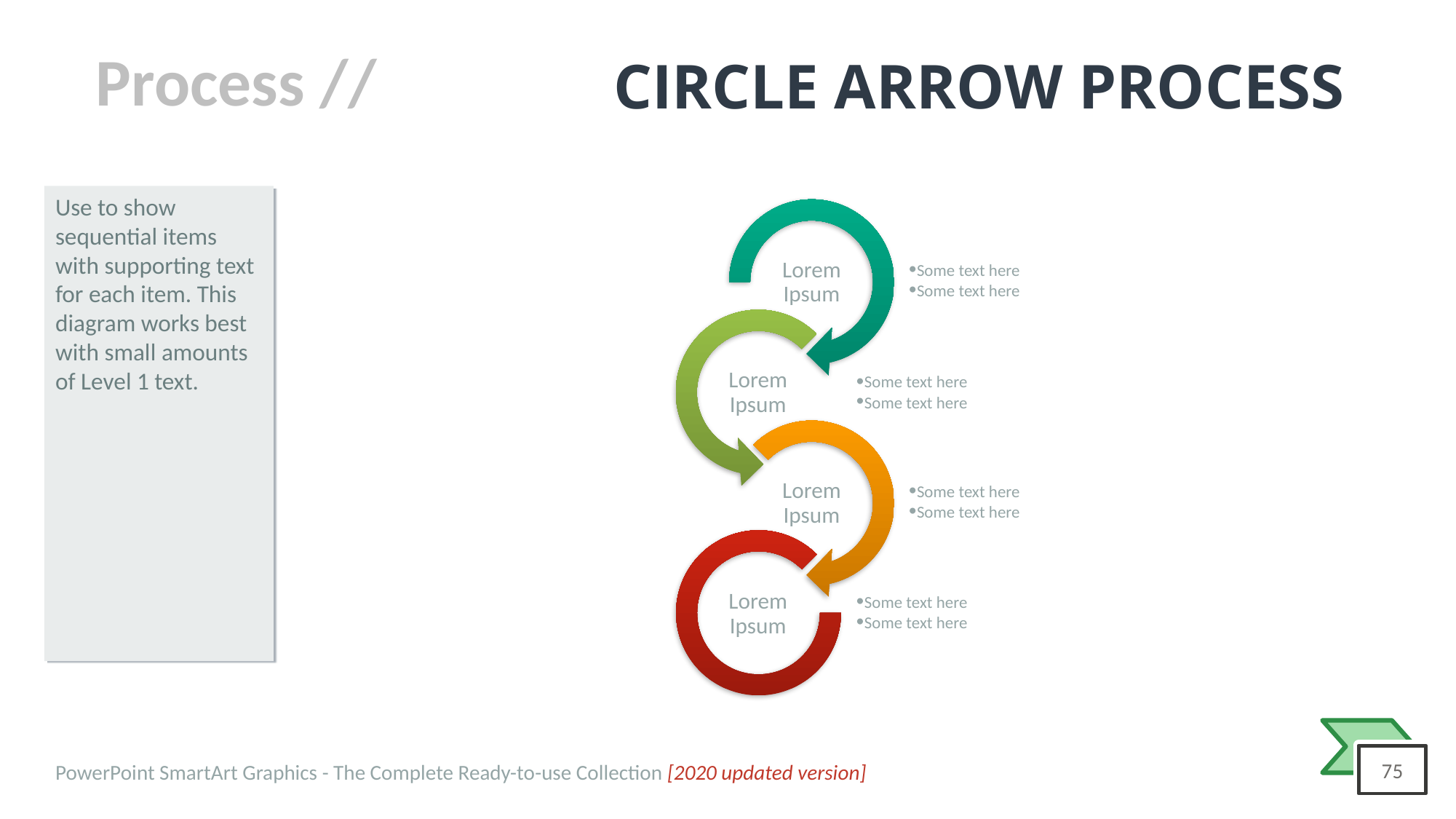

# CIRCLE ARROW PROCESS
Use to show sequential items with supporting text for each item. This diagram works best with small amounts of Level 1 text.

Some text here
Some text here

Lorem Ipsum

Some text here
Some text here

Lorem Ipsum

Some text here
Some text here

Lorem Ipsum

Some text here
Some text here

Lorem Ipsum
PowerPoint SmartArt Graphics - The Complete Ready-to-use Collection [2020 updated version]